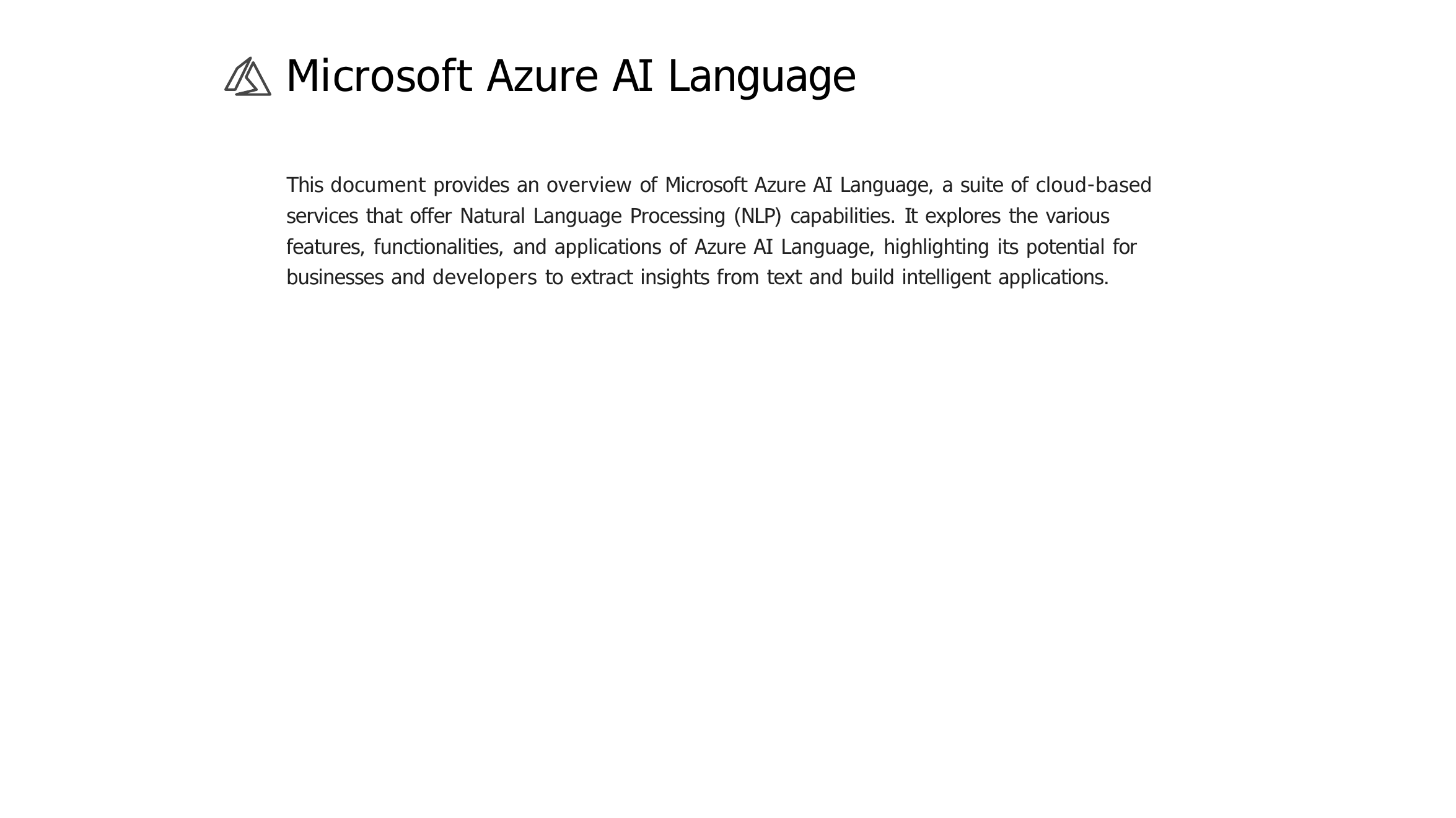

# Microsoft Azure AI Language

This document provides an overview of Microsoft Azure AI Language, a suite of cloud-based services that offer Natural Language Processing (NLP) capabilities. It explores the various features, functionalities, and applications of Azure AI Language, highlighting its potential for businesses and developers to extract insights from text and build intelligent applications.